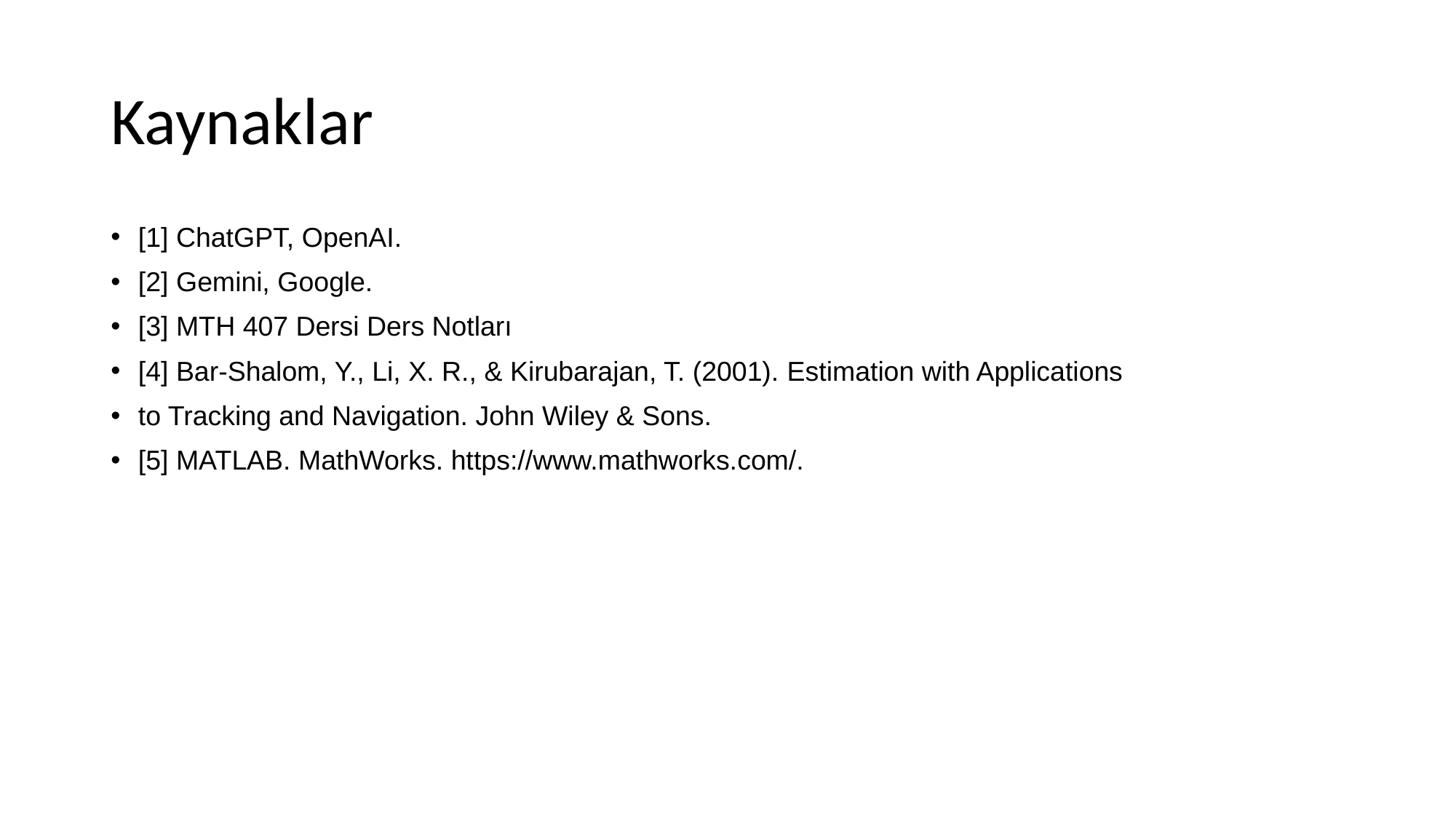

# Kaynaklar
[1] ChatGPT, OpenAI.
[2] Gemini, Google.
[3] MTH 407 Dersi Ders Notları
[4] Bar-Shalom, Y., Li, X. R., & Kirubarajan, T. (2001). Estimation with Applications
to Tracking and Navigation. John Wiley & Sons.
[5] MATLAB. MathWorks. https://www.mathworks.com/.